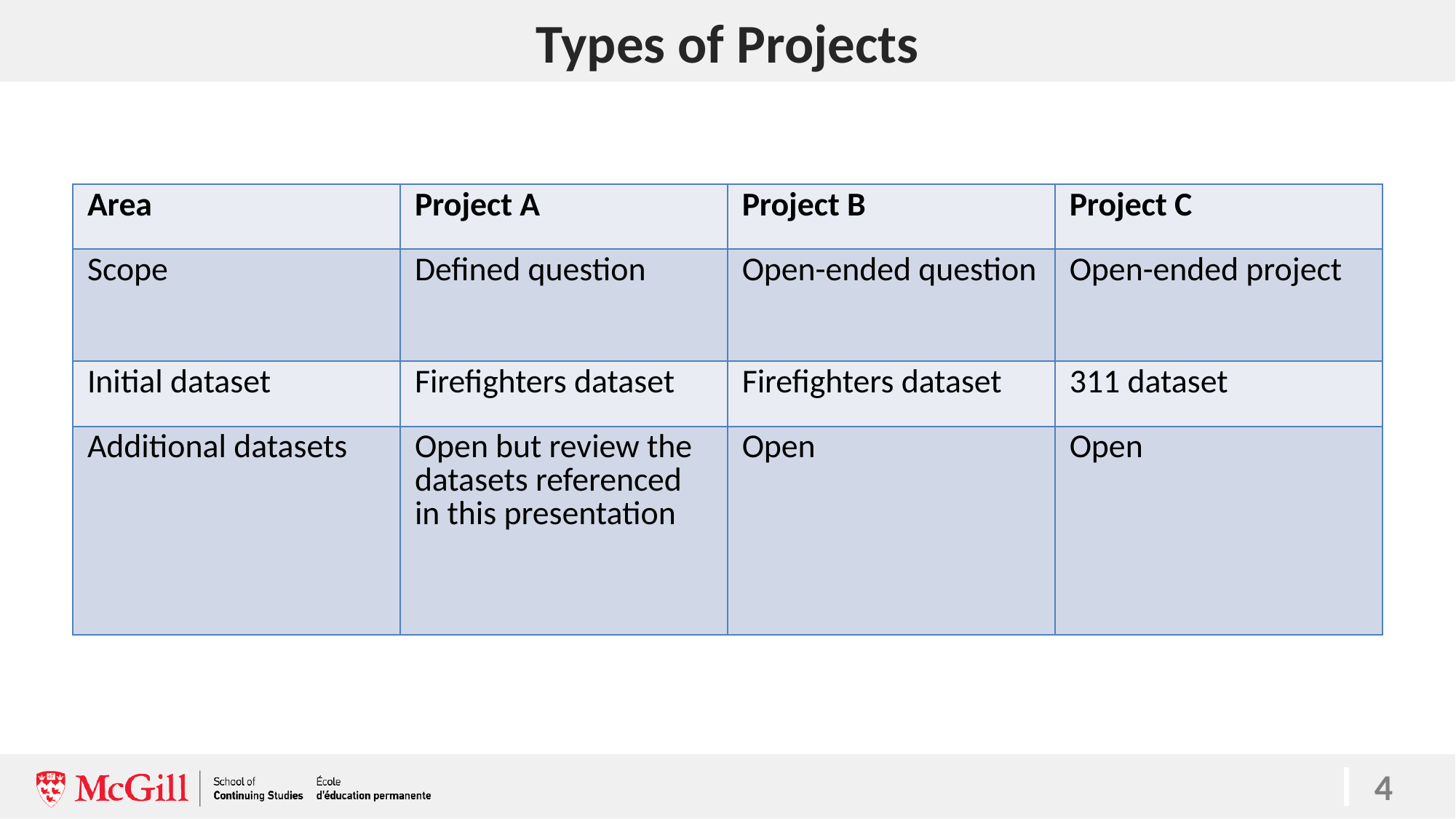

# Types of Projects
| Area | Project A | Project B | Project C |
| --- | --- | --- | --- |
| Scope | Defined question | Open-ended question | Open-ended project |
| Initial dataset | Firefighters dataset | Firefighters dataset | 311 dataset |
| Additional datasets | Open but review the datasets referenced in this presentation | Open | Open |